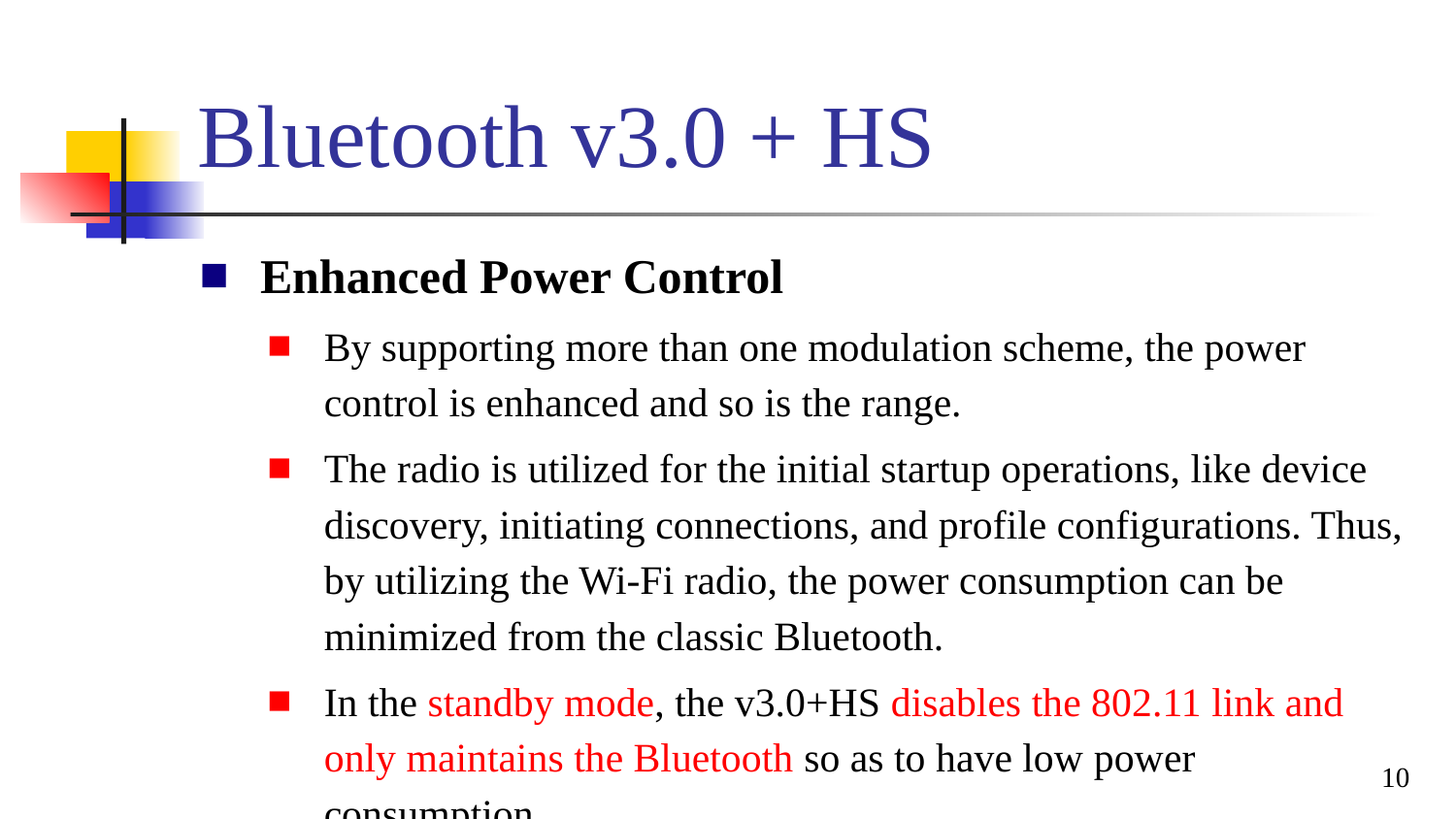

# Bluetooth v3.0 + HS
Enhanced Power Control
By supporting more than one modulation scheme, the power control is enhanced and so is the range.
The radio is utilized for the initial startup operations, like device discovery, initiating connections, and profile configurations. Thus, by utilizing the Wi-Fi radio, the power consumption can be minimized from the classic Bluetooth.
In the standby mode, the v3.0+HS disables the 802.11 link and only maintains the Bluetooth so as to have low power consumption.

10